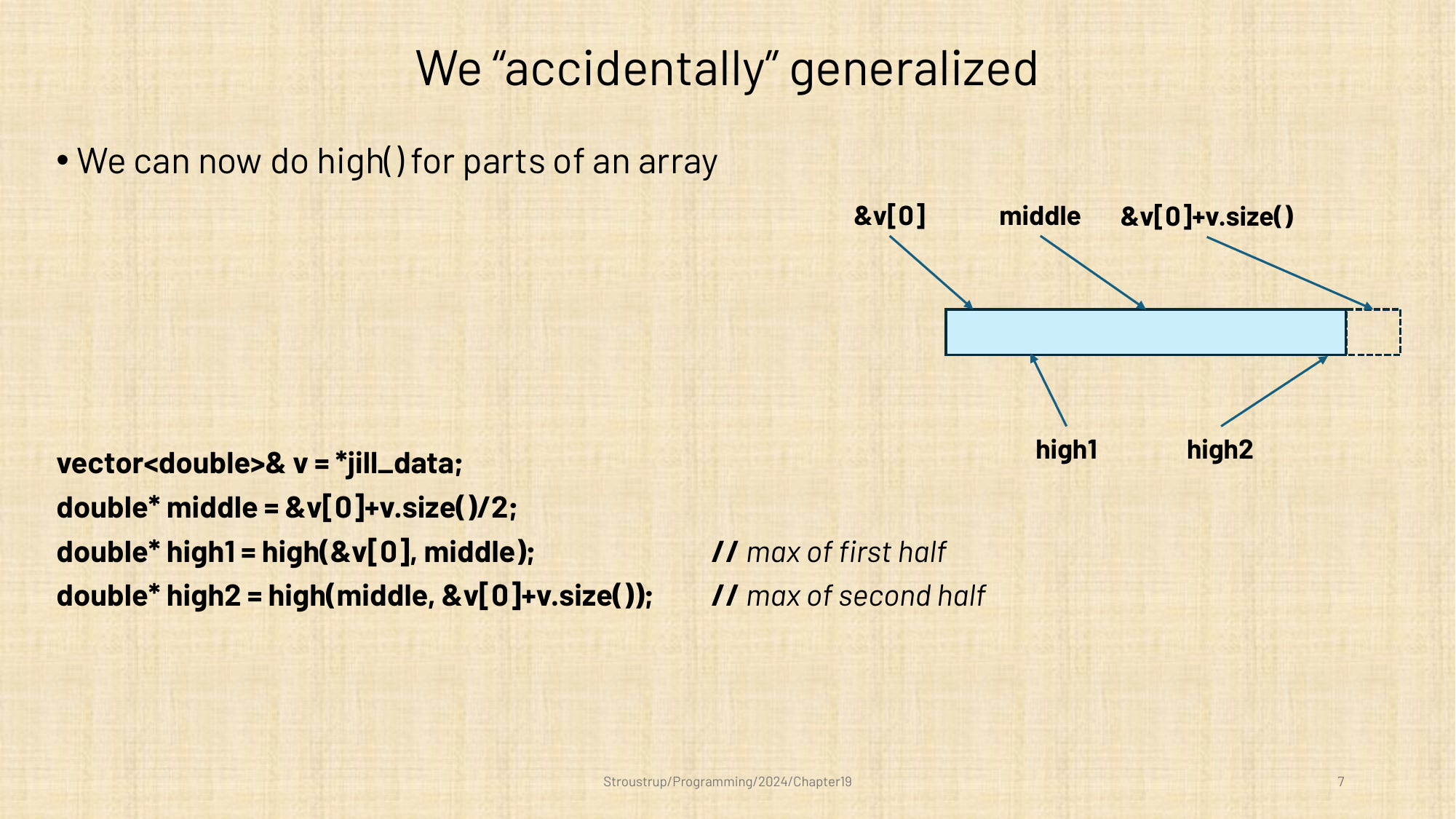

# We “accidentally” generalized
We can now do high() for parts of an array

vector<double>& v = *jill_data;
double* middle = &v[0]+v.size()/2;
double* high1 = high(&v[0], middle);		// max of first half
double* high2 = high(middle, &v[0]+v.size());	// max of second half

&v[0]
middle
&v[0]+v.size()

high1
high2
Stroustrup/Programming/2024/Chapter19
7